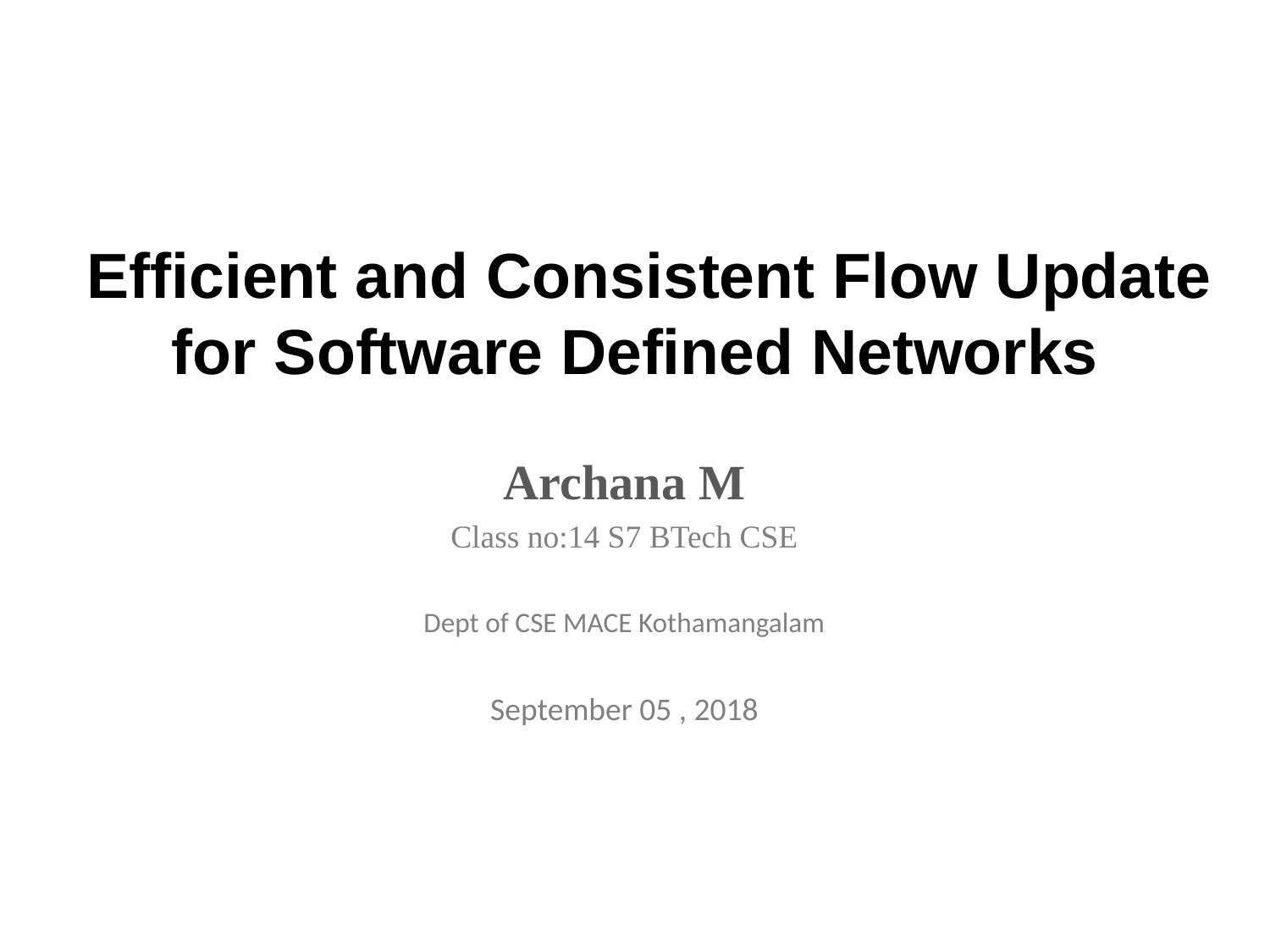

# Efficient and Consistent Flow Update for Software Defined Networks
Archana M
Class no:14 S7 BTech CSE

Dept of CSE MACE Kothamangalam

September 05 , 2018